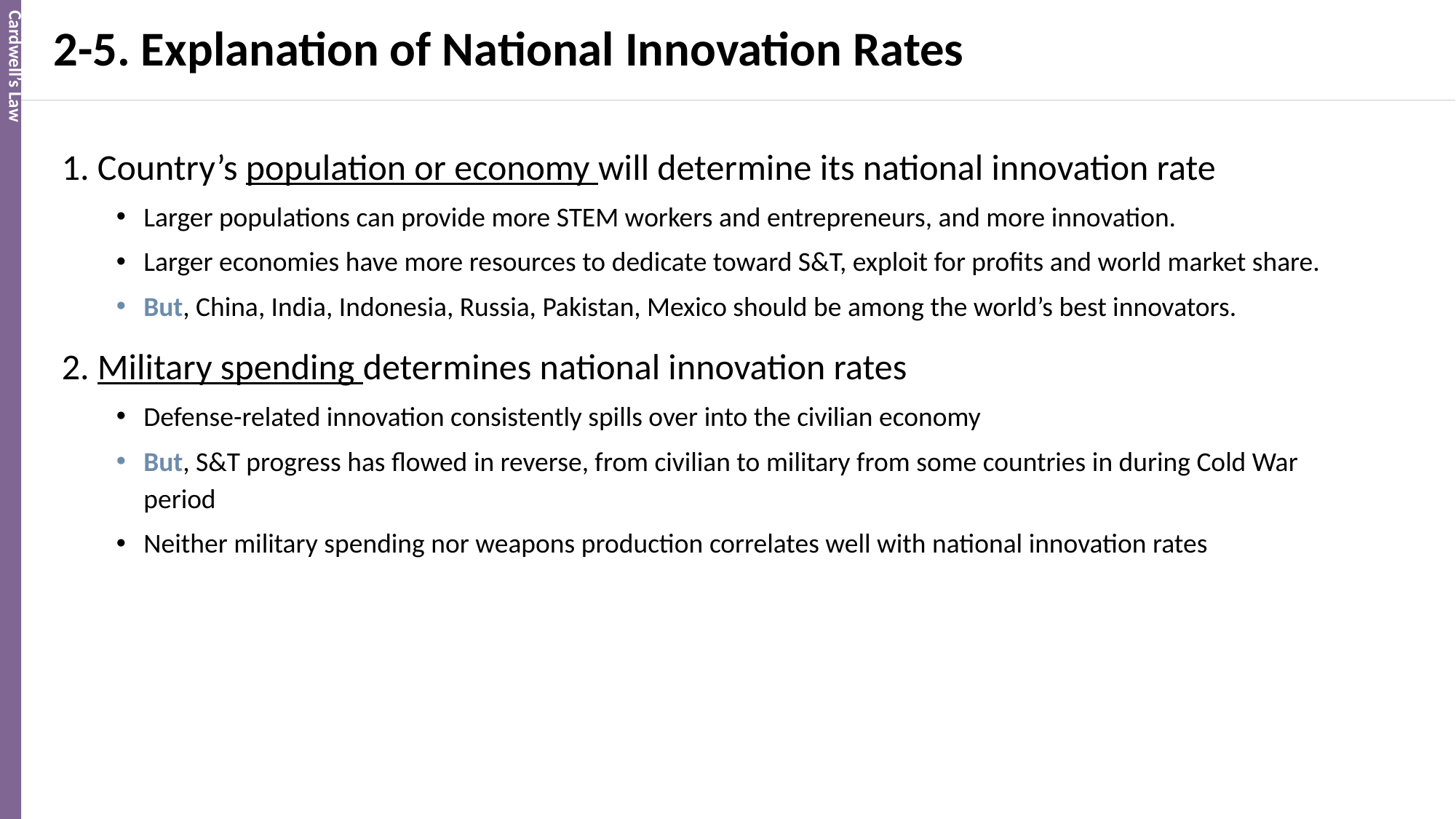

Cardwell’s Law
# 2-5. Explanation of National Innovation Rates
1. Country’s population or economy will determine its national innovation rate
Larger populations can provide more STEM workers and entrepreneurs, and more innovation.
Larger economies have more resources to dedicate toward S&T, exploit for profits and world market share.
But, China, India, Indonesia, Russia, Pakistan, Mexico should be among the world’s best innovators.
2. Military spending determines national innovation rates
Defense-related innovation consistently spills over into the civilian economy
But, S&T progress has flowed in reverse, from civilian to military from some countries in during Cold War period
Neither military spending nor weapons production correlates well with national innovation rates